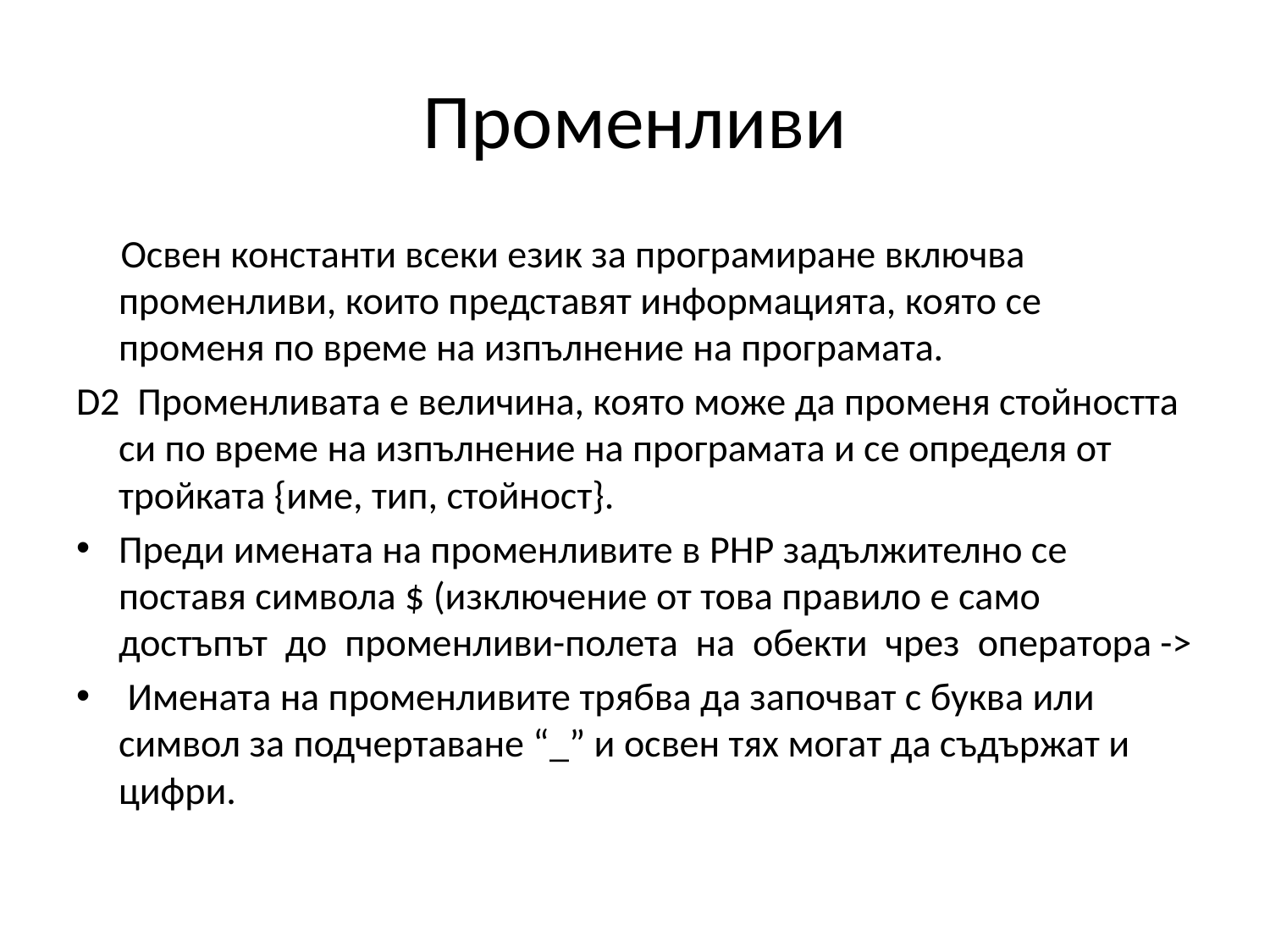

# Променливи
     Освен константи всеки език за програмиране включва променливи, които представят информацията, която се променя по време на изпълнение на програмата.
D2  Променливата е величина, която може да променя стойността си по време на изпълнение на програмата и се определя от тройката {име, тип, стойност}.
Преди имената на променливите в PHP задължително се поставя символа $ (изключение от това правило е само достъпът  до  променливи-полета  на  обекти  чрез  оператора ->
 Имената на променливите трябва да започват с буква или символ за подчертаване “_” и освен тях могат да съдържат и цифри.